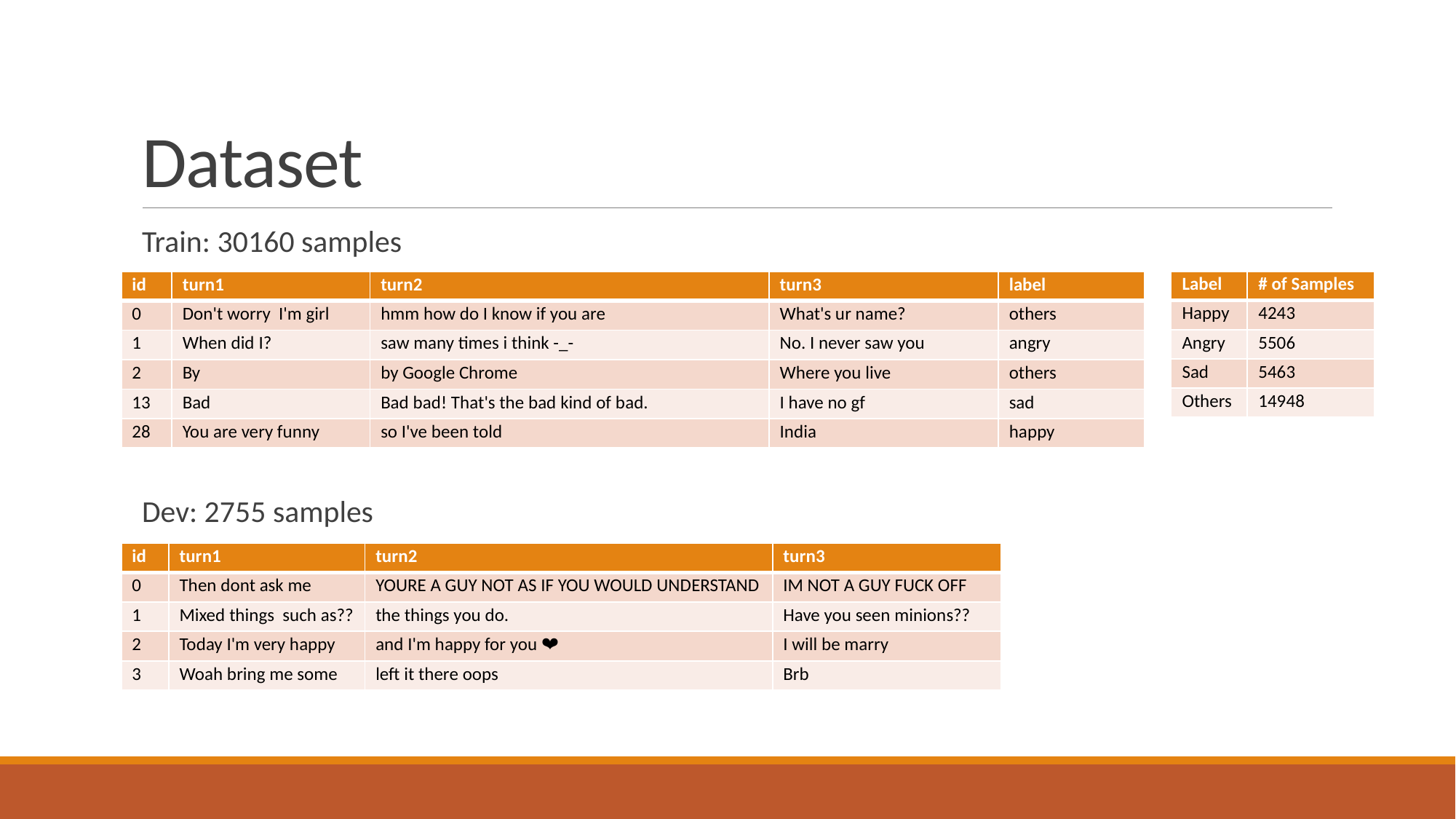

# Dataset
Train: 30160 samples

Dev: 2755 samples

| id | turn1 | turn2 | turn3 | label |
| --- | --- | --- | --- | --- |
| 0 | Don't worry I'm girl | hmm how do I know if you are | What's ur name? | others |
| 1 | When did I? | saw many times i think -\_- | No. I never saw you | angry |
| 2 | By | by Google Chrome | Where you live | others |
| 13 | Bad | Bad bad! That's the bad kind of bad. | I have no gf | sad |
| 28 | You are very funny | so I've been told | India | happy |
| Label | # of Samples |
| --- | --- |
| Happy | 4243 |
| Angry | 5506 |
| Sad | 5463 |
| Others | 14948 |
| id | turn1 | turn2 | turn3 |
| --- | --- | --- | --- |
| 0 | Then dont ask me | YOURE A GUY NOT AS IF YOU WOULD UNDERSTAND | IM NOT A GUY FUCK OFF |
| 1 | Mixed things such as?? | the things you do. | Have you seen minions?? |
| 2 | Today I'm very happy | and I'm happy for you ❤ | I will be marry |
| 3 | Woah bring me some | left it there oops | Brb |